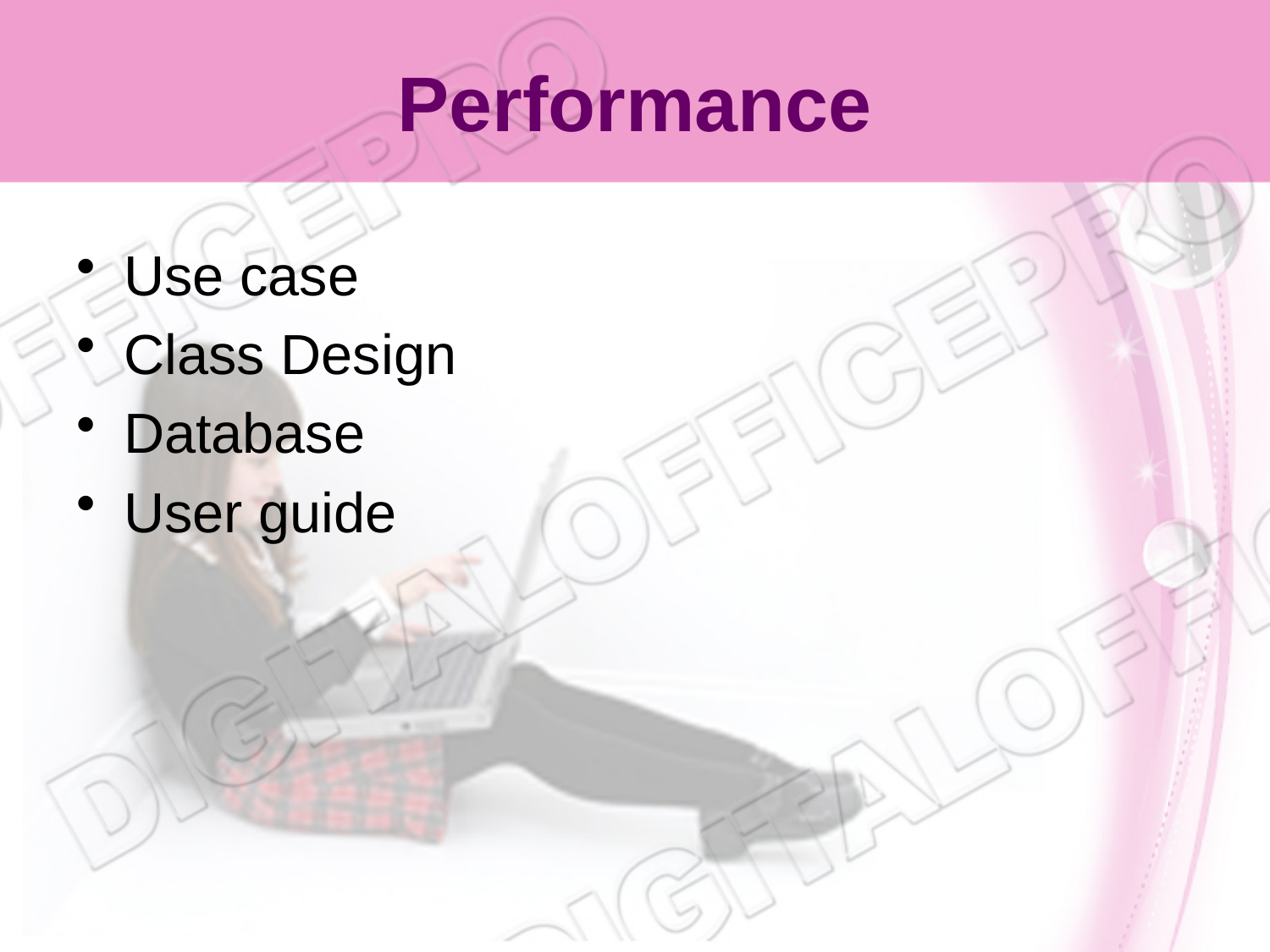

# Performance
Use case
Class Design
Database
User guide